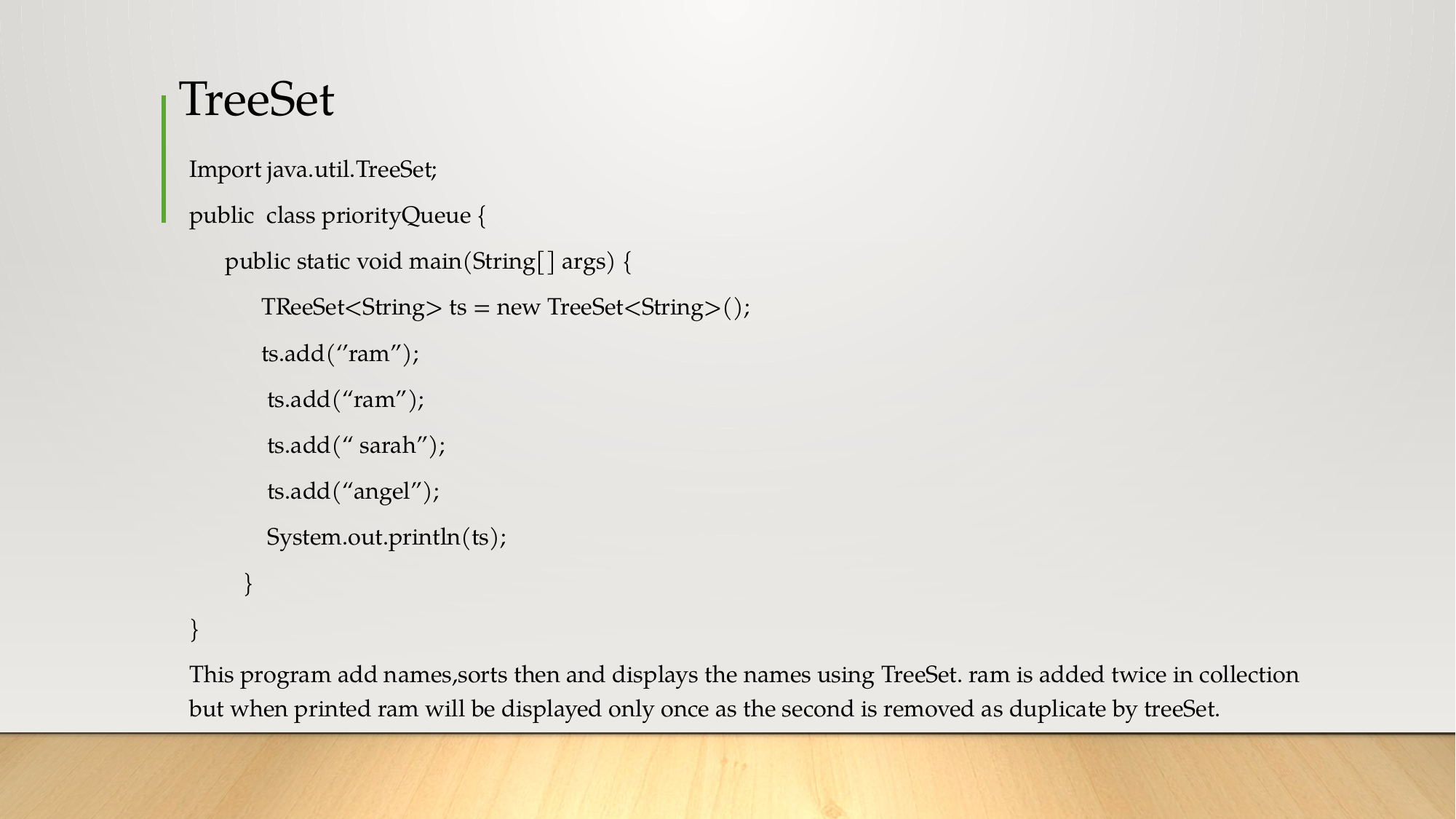

# TreeSet
Import java.util.TreeSet;
public  class priorityQueue {
      public static void main(String[] args) {
            TReeSet<String> ts = new TreeSet<String>();
            ts.add(‘’ram”);
             ts.add(“ram”);
             ts.add(“ sarah”);
             ts.add(“angel”);
             System.out.println(ts);
         }
}
This program add names,sorts then and displays the names using TreeSet. ram is added twice in collection but when printed ram will be displayed only once as the second is removed as duplicate by treeSet.